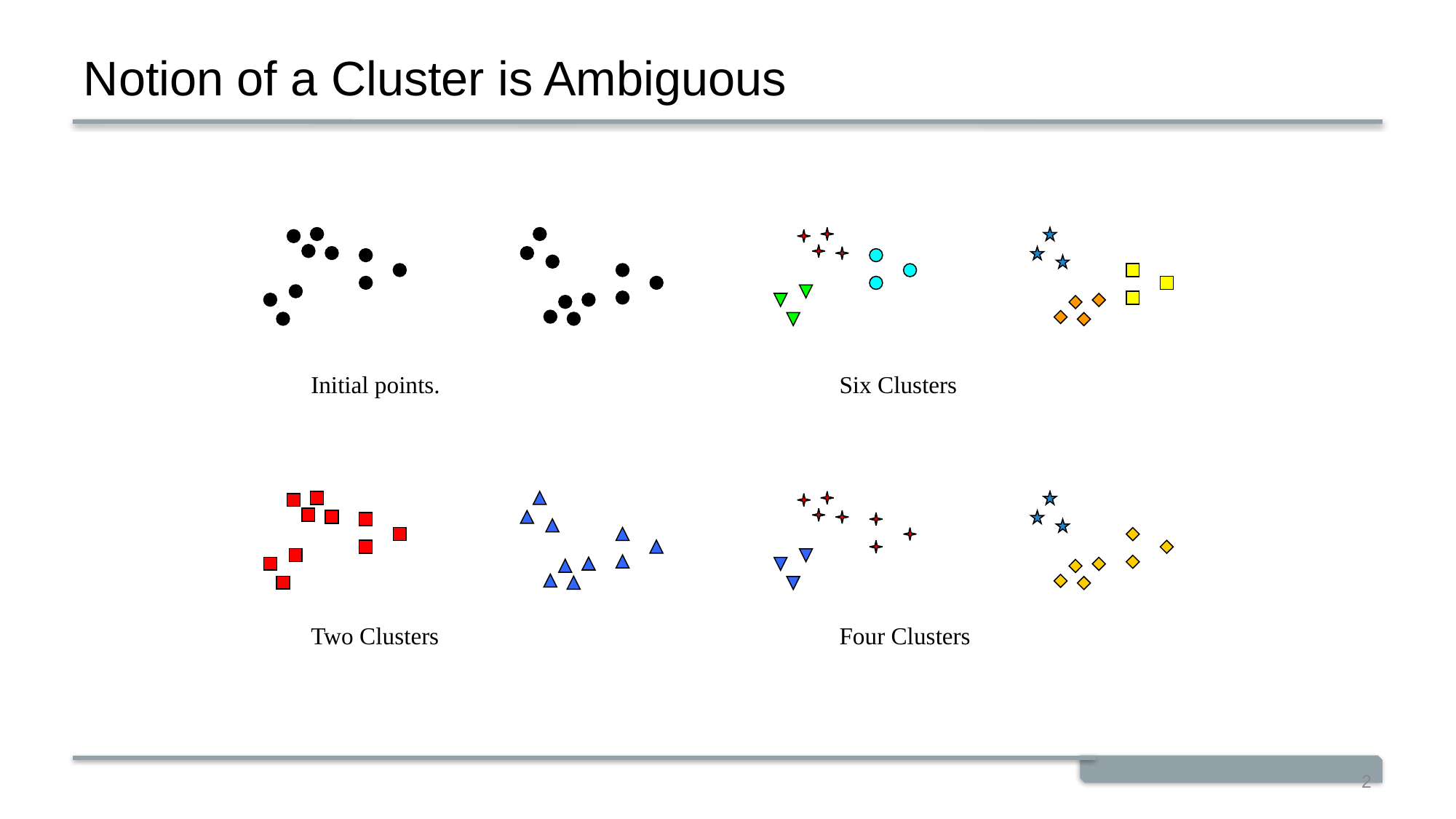

# Notion of a Cluster is Ambiguous

Initial points.
Six Clusters

Two Clusters
Four Clusters

2